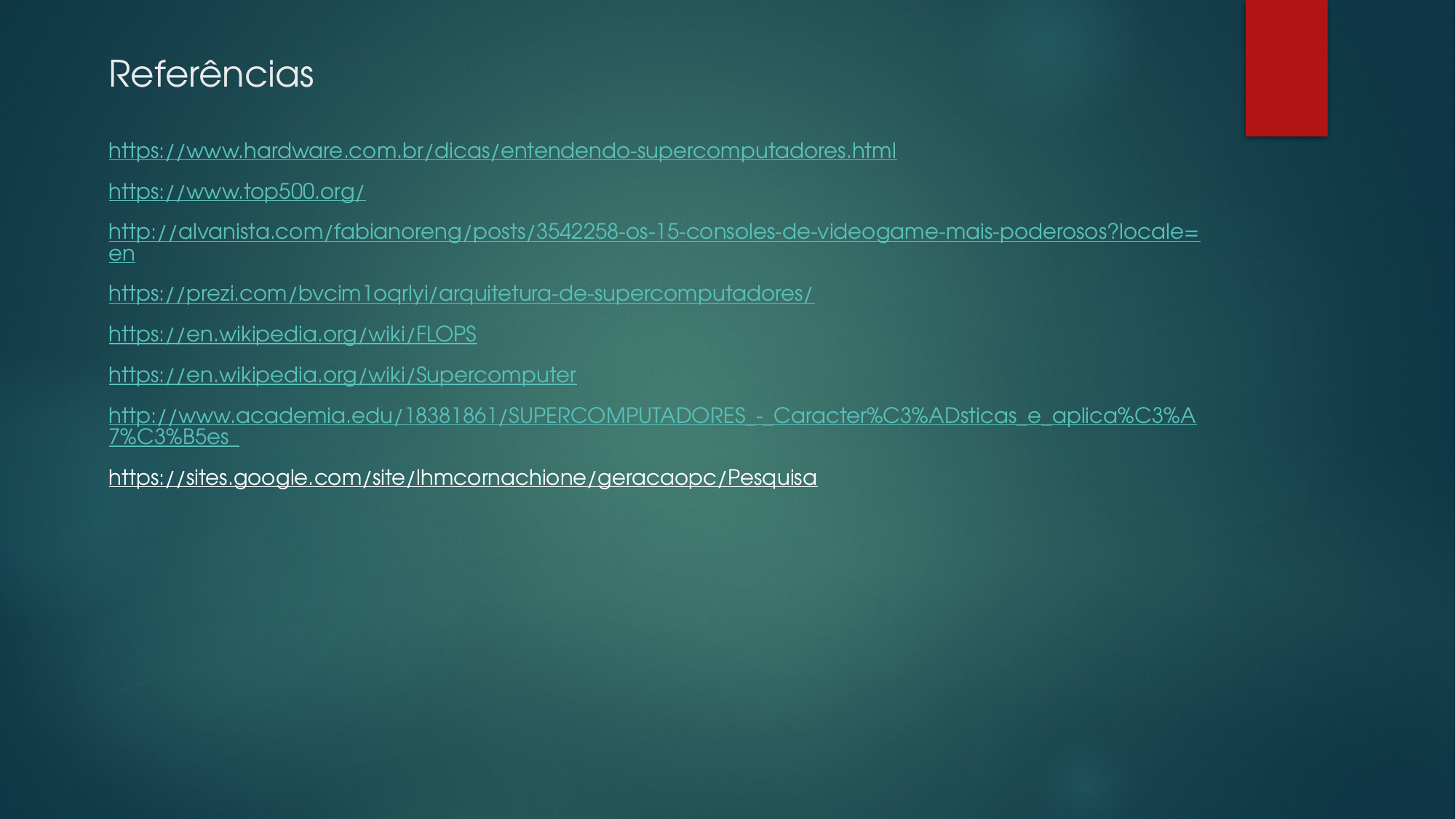

# Referências
https://www.hardware.com.br/dicas/entendendo-supercomputadores.html
https://www.top500.org/
http://alvanista.com/fabianoreng/posts/3542258-os-15-consoles-de-videogame-mais-poderosos?locale=en
https://prezi.com/bvcim1oqrlyi/arquitetura-de-supercomputadores/
https://en.wikipedia.org/wiki/FLOPS
https://en.wikipedia.org/wiki/Supercomputer
http://www.academia.edu/18381861/SUPERCOMPUTADORES_-_Caracter%C3%ADsticas_e_aplica%C3%A7%C3%B5es_
https://sites.google.com/site/lhmcornachione/geracaopc/Pesquisa